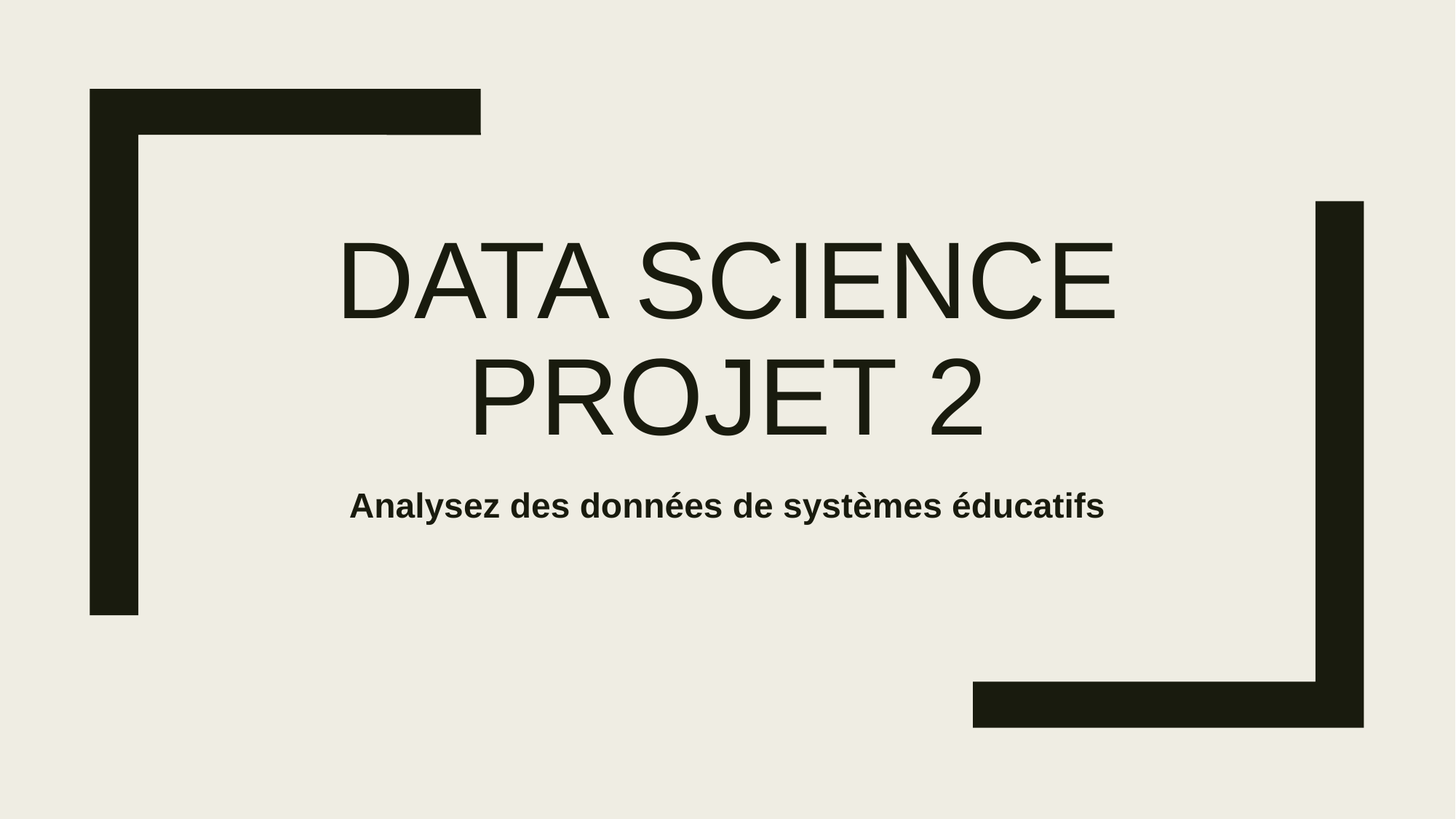

# Data science projet 2
Analysez des données de systèmes éducatifs